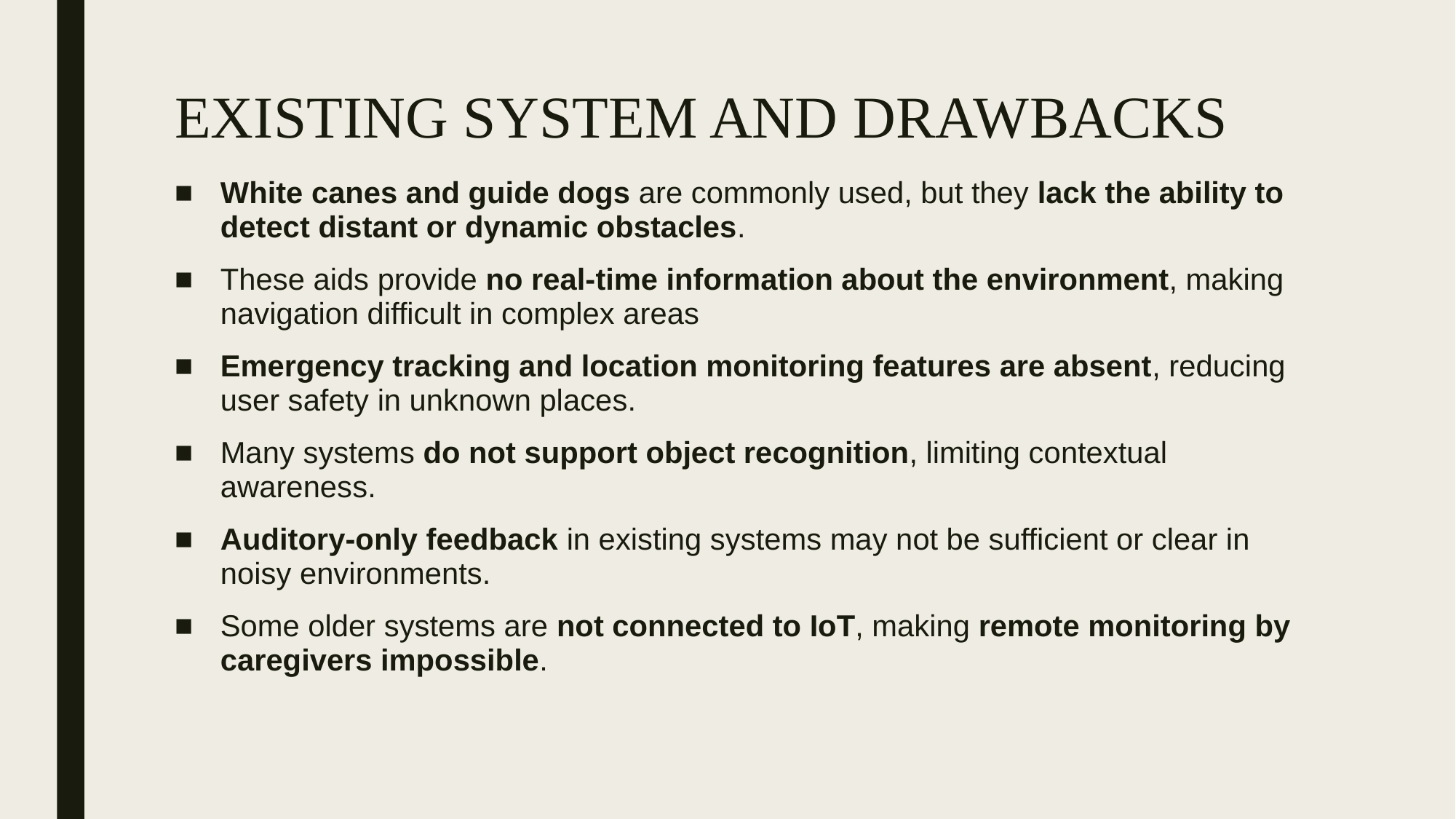

# EXISTING SYSTEM AND DRAWBACKS
White canes and guide dogs are commonly used, but they lack the ability to detect distant or dynamic obstacles.
These aids provide no real-time information about the environment, making navigation difficult in complex areas
Emergency tracking and location monitoring features are absent, reducing user safety in unknown places.
Many systems do not support object recognition, limiting contextual awareness.
Auditory-only feedback in existing systems may not be sufficient or clear in noisy environments.
Some older systems are not connected to IoT, making remote monitoring by caregivers impossible.